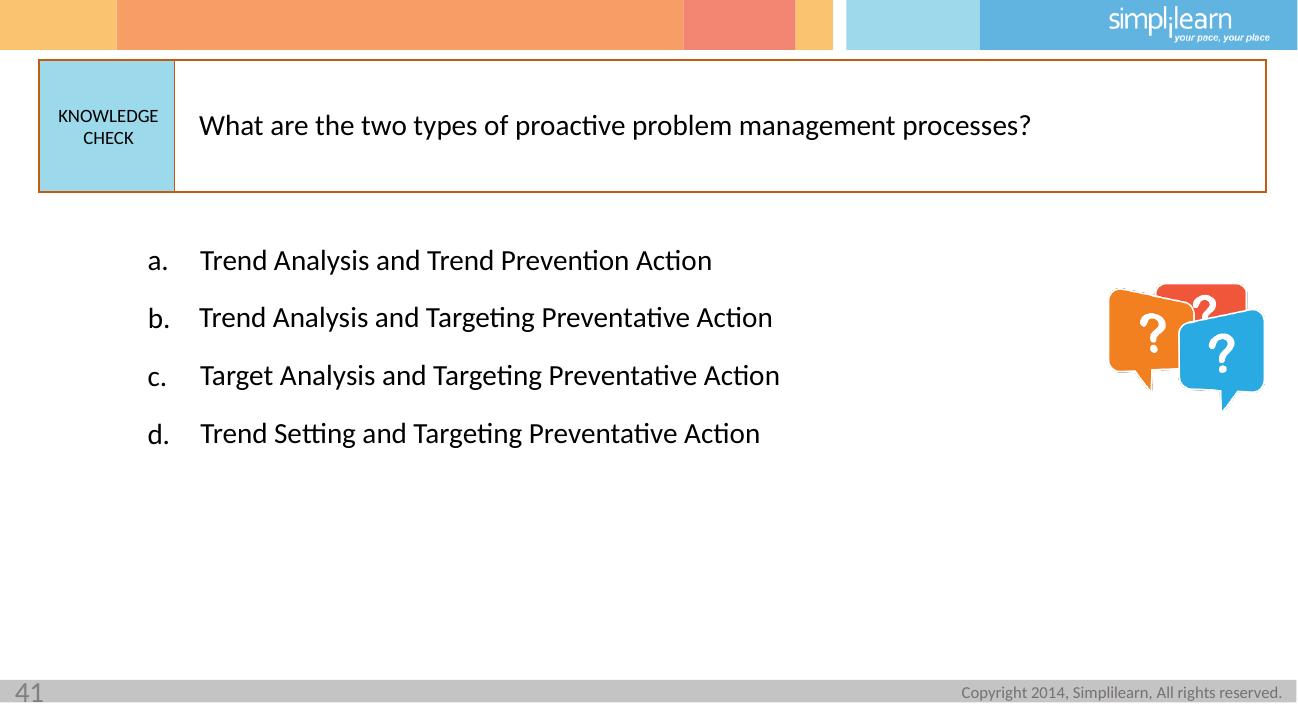

What are the two types of proactive problem management processes?
Trend Analysis and Trend Prevention Action

Trend Analysis and Targeting Preventative Action

Target Analysis and Targeting Preventative Action

Trend Setting and Targeting Preventative Action